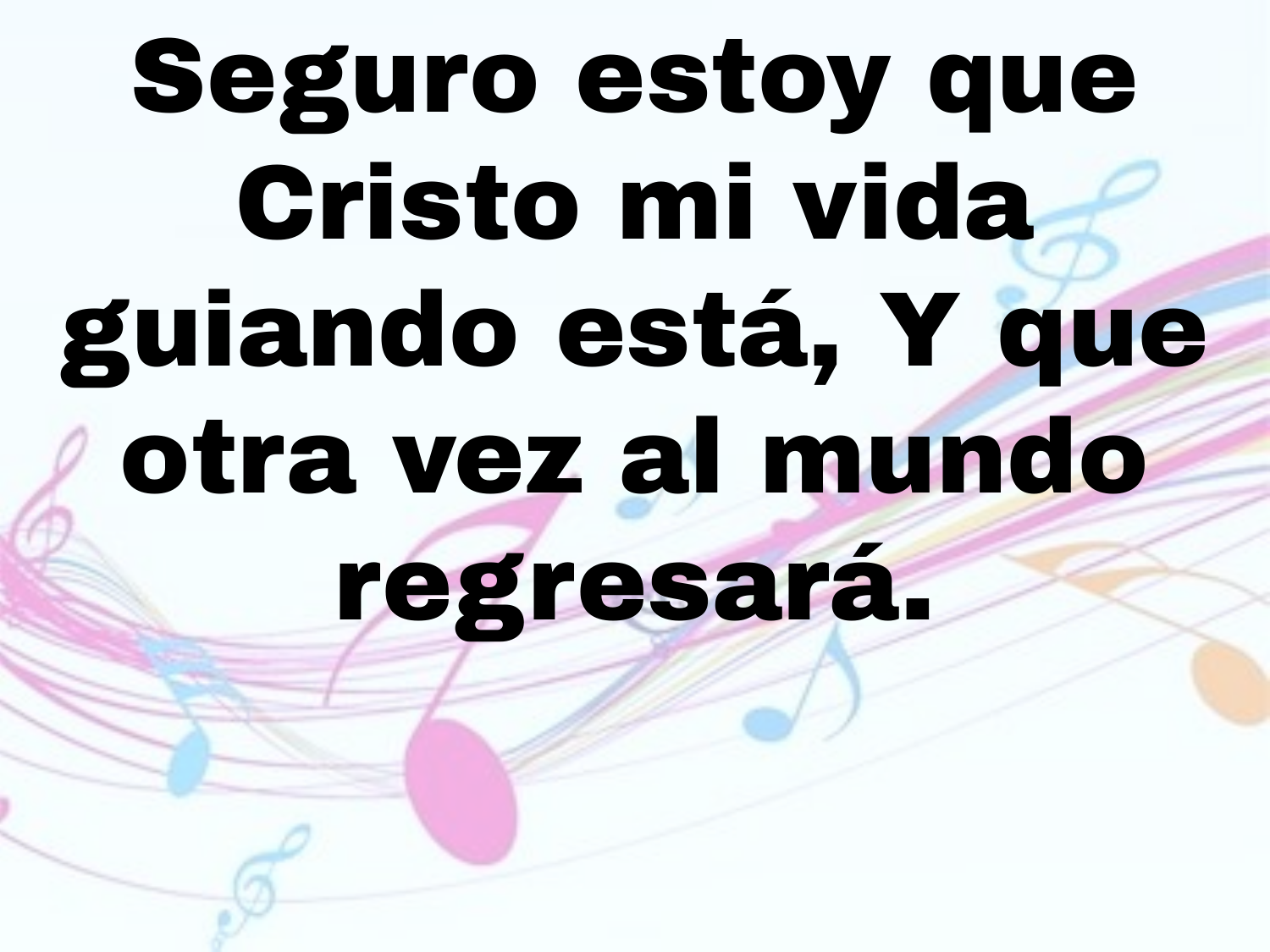

Seguro estoy que Cristo mi vida guiando está, Y que otra vez al mundo regresará.